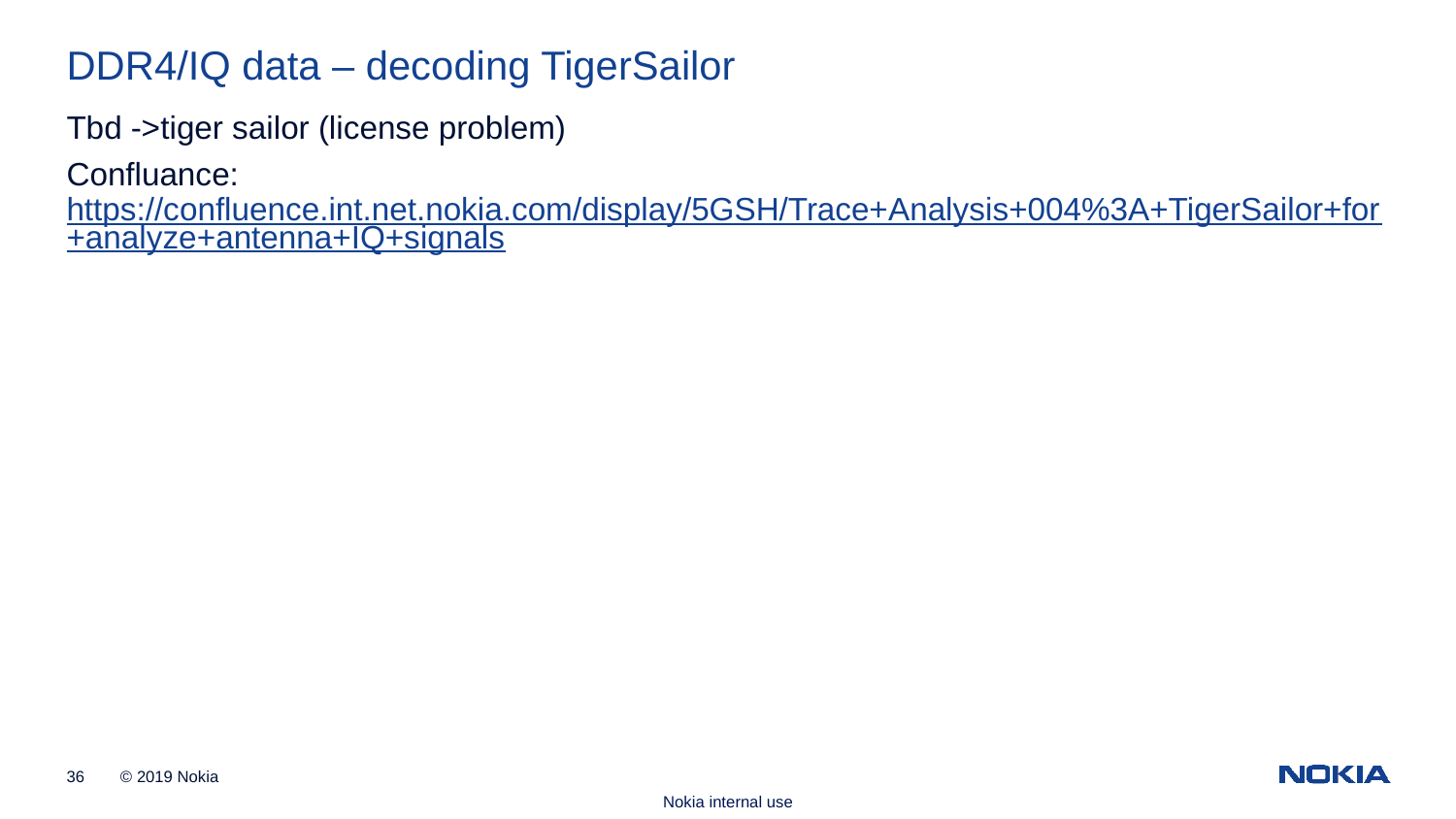

DDR4/IQ data – decoding TigerSailor
Tbd ->tiger sailor (license problem)
Confluance: https://confluence.int.net.nokia.com/display/5GSH/Trace+Analysis+004%3A+TigerSailor+for+analyze+antenna+IQ+signals